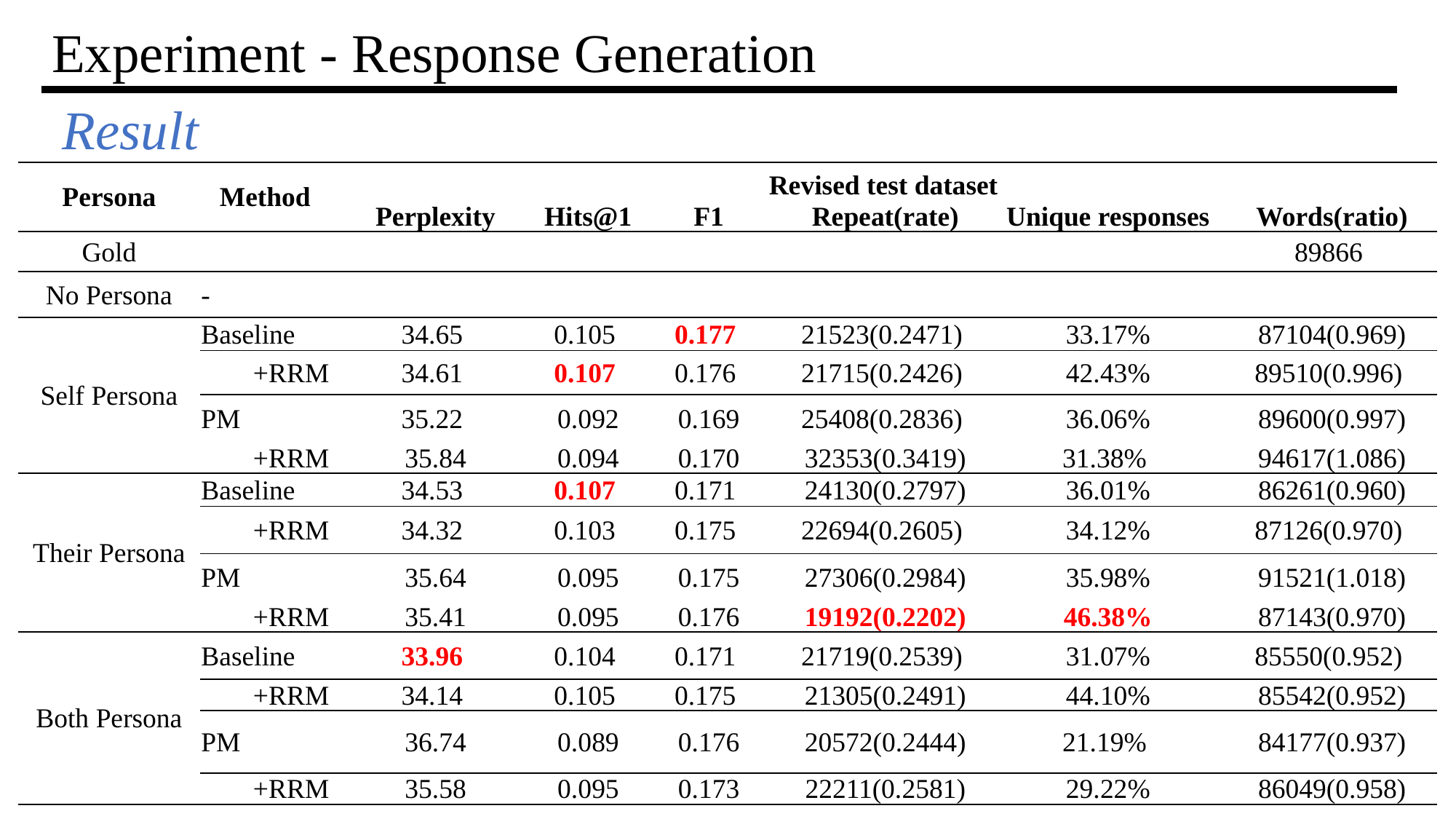

# Experiment - Response Generation
Result
| Persona | Method | Revised test dataset |  |  |  |  |  |
| --- | --- | --- | --- | --- | --- | --- | --- |
|  |  | Perplexity | Hits@1 | F1 | Repeat(rate) | Unique responses | Words(ratio) |
| Gold |  |  |  |  |  |  | 89866 |
| No Persona | - |  |  |  |  |  |  |
| Self Persona | Baseline | 34.65 | 0.105 | 0.177 | 21523(0.2471) | 33.17% | 87104(0.969) |
|  | +RRM | 34.61 | 0.107 | 0.176 | 21715(0.2426) | 42.43% | 89510(0.996) |
|  | PM | 35.22 | 0.092 | 0.169 | 25408(0.2836) | 36.06% | 89600(0.997) |
|  | +RRM | 35.84 | 0.094 | 0.170 | 32353(0.3419) | 31.38% | 94617(1.086) |
| Their Persona | Baseline | 34.53 | 0.107 | 0.171 | 24130(0.2797) | 36.01% | 86261(0.960) |
|  | +RRM | 34.32 | 0.103 | 0.175 | 22694(0.2605) | 34.12% | 87126(0.970) |
|  | PM | 35.64 | 0.095 | 0.175 | 27306(0.2984) | 35.98% | 91521(1.018) |
|  | +RRM | 35.41 | 0.095 | 0.176 | 19192(0.2202) | 46.38% | 87143(0.970) |
| Both Persona | Baseline | 33.96 | 0.104 | 0.171 | 21719(0.2539) | 31.07% | 85550(0.952) |
|  | +RRM | 34.14 | 0.105 | 0.175 | 21305(0.2491) | 44.10% | 85542(0.952) |
|  | PM | 36.74 | 0.089 | 0.176 | 20572(0.2444) | 21.19% | 84177(0.937) |
|  | +RRM | 35.58 | 0.095 | 0.173 | 22211(0.2581) | 29.22% | 86049(0.958) |